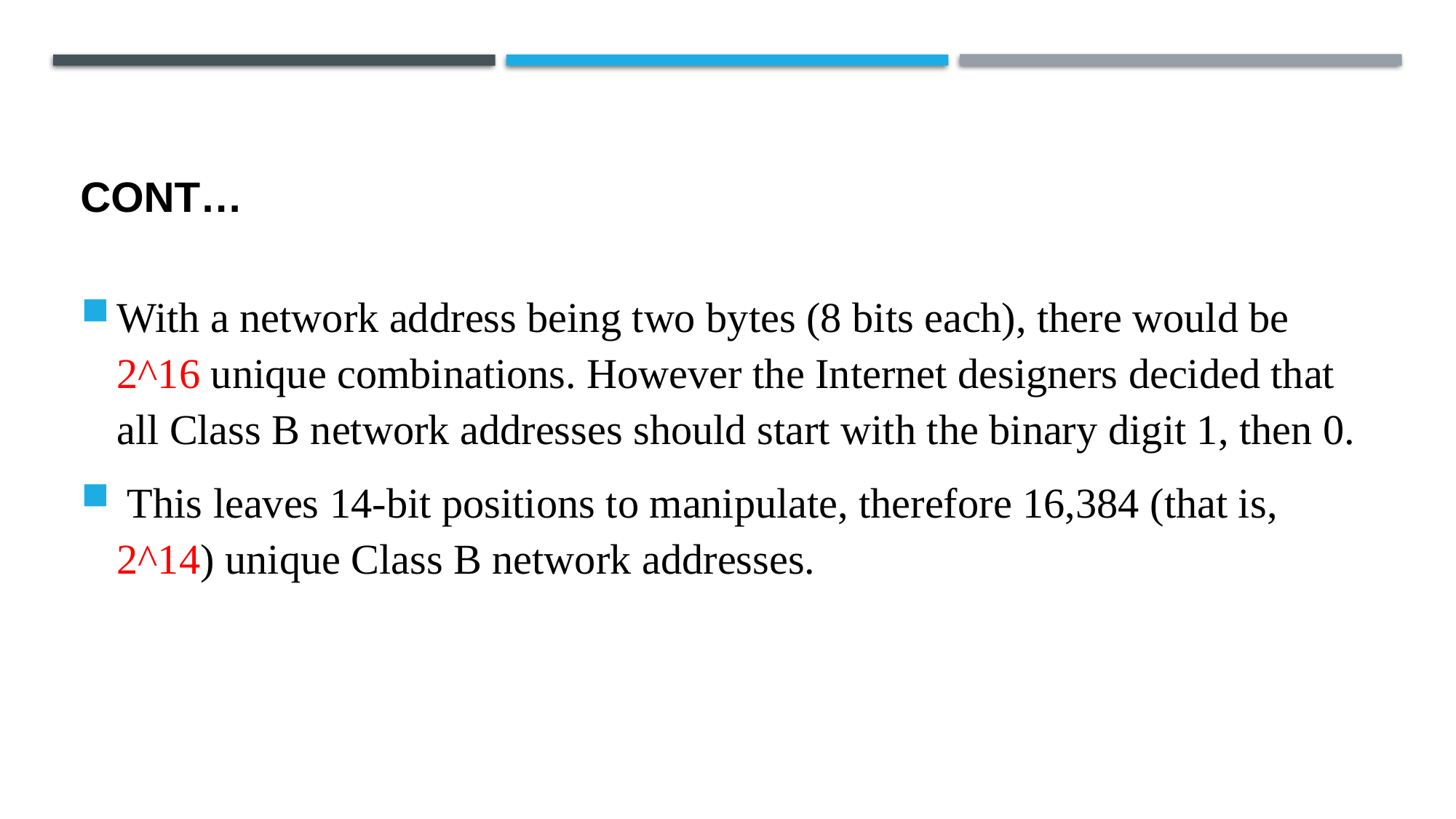

# CONT…
With a network address being two bytes (8 bits each), there would be 2^16 unique combinations. However the Internet designers decided that all Class B network addresses should start with the binary digit 1, then 0.
 This leaves 14-bit positions to manipulate, therefore 16,384 (that is, 2^14) unique Class B network addresses.